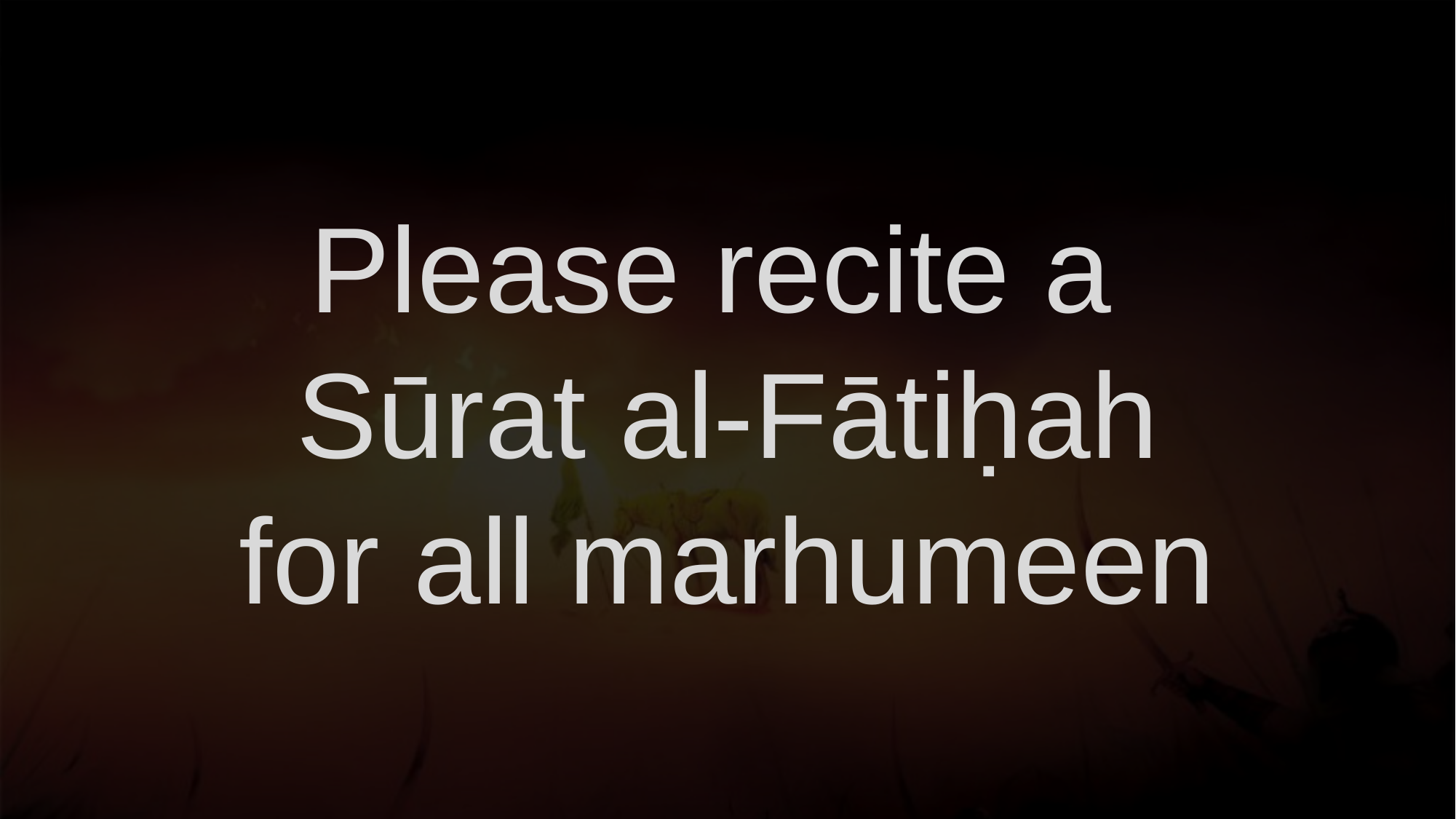

# Please recite a Sūrat al-Fātiḥah for all marhumeen